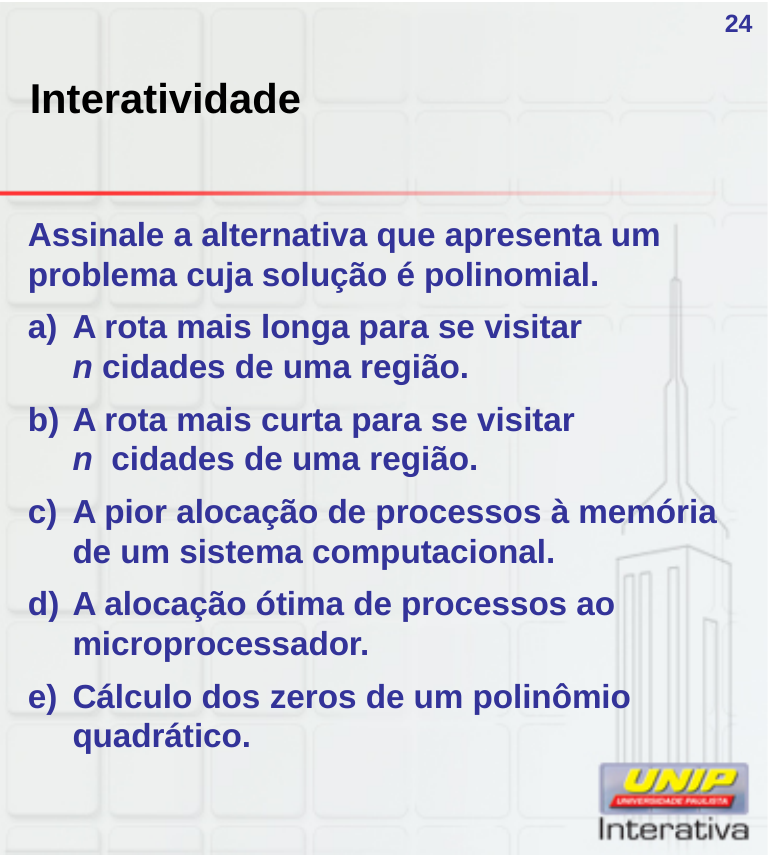

# Interatividade
24
Assinale a alternativa que apresenta um problema cuja solução é polinomial.
A rota mais longa para se visitar
n cidades de uma região.
A rota mais curta para se visitar
n  cidades de uma região.
A pior alocação de processos à memória de um sistema computacional.
A alocação ótima de processos ao microprocessador.
Cálculo dos zeros de um polinômio quadrático.